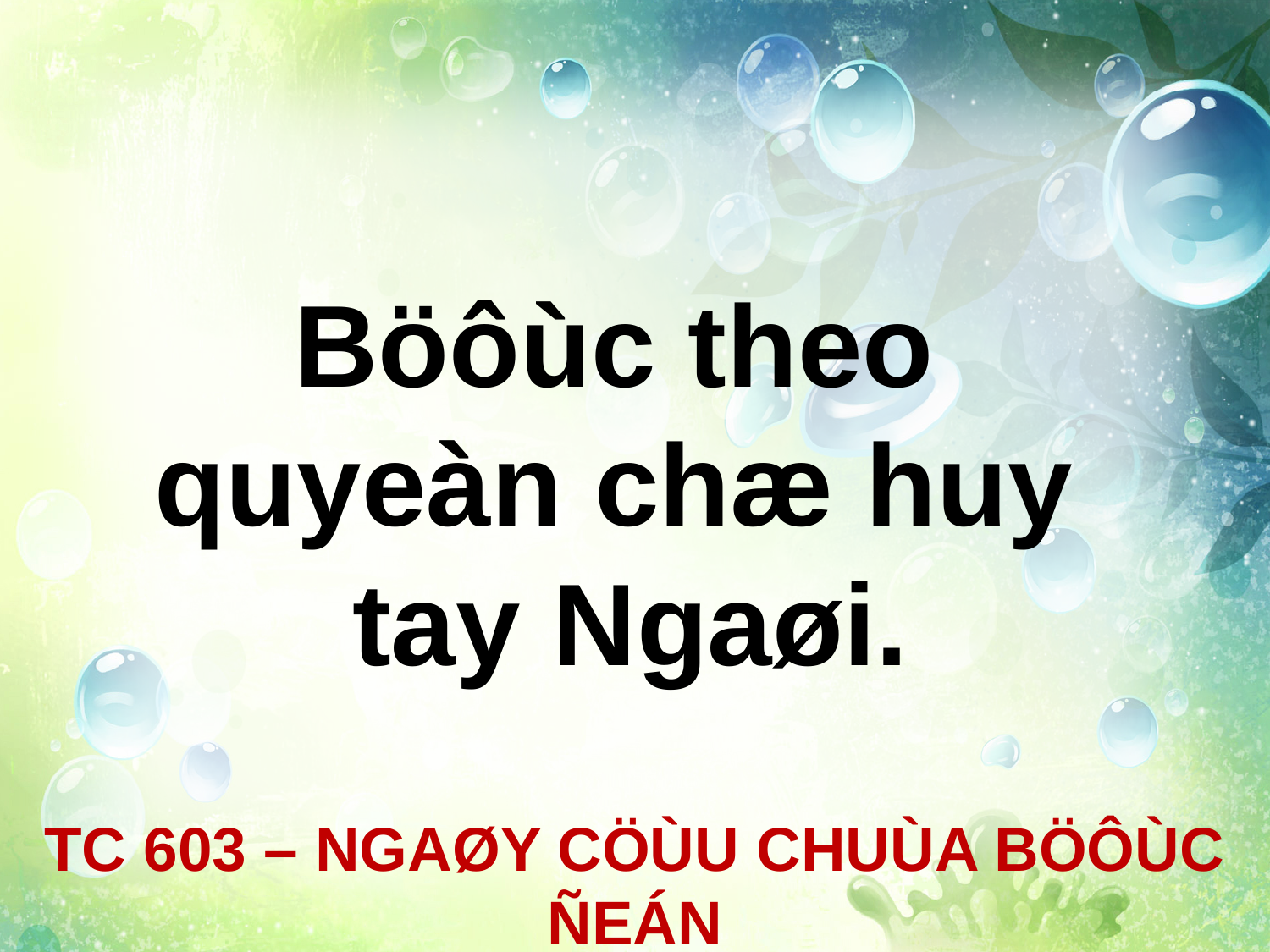

Böôùc theo
quyeàn chæ huy
tay Ngaøi.
TC 603 – NGAØY CÖÙU CHUÙA BÖÔÙC ÑEÁN